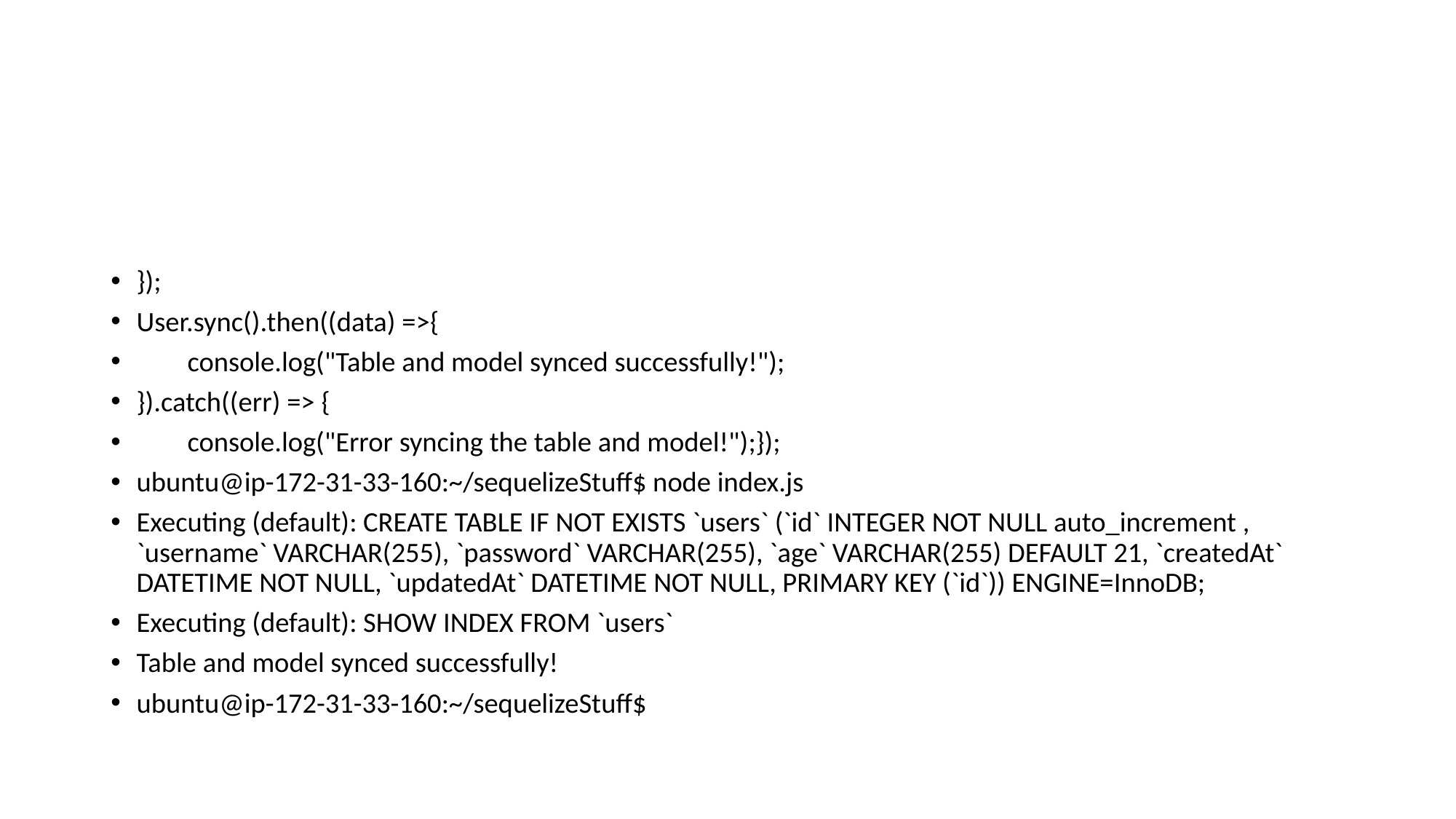

#

});
User.sync().then((data) =>{
        console.log("Table and model synced successfully!");
}).catch((err) => {
        console.log("Error syncing the table and model!");});
ubuntu@ip-172-31-33-160:~/sequelizeStuff$ node index.js
Executing (default): CREATE TABLE IF NOT EXISTS `users` (`id` INTEGER NOT NULL auto_increment , `username` VARCHAR(255), `password` VARCHAR(255), `age` VARCHAR(255) DEFAULT 21, `createdAt` DATETIME NOT NULL, `updatedAt` DATETIME NOT NULL, PRIMARY KEY (`id`)) ENGINE=InnoDB;
Executing (default): SHOW INDEX FROM `users`
Table and model synced successfully!
ubuntu@ip-172-31-33-160:~/sequelizeStuff$